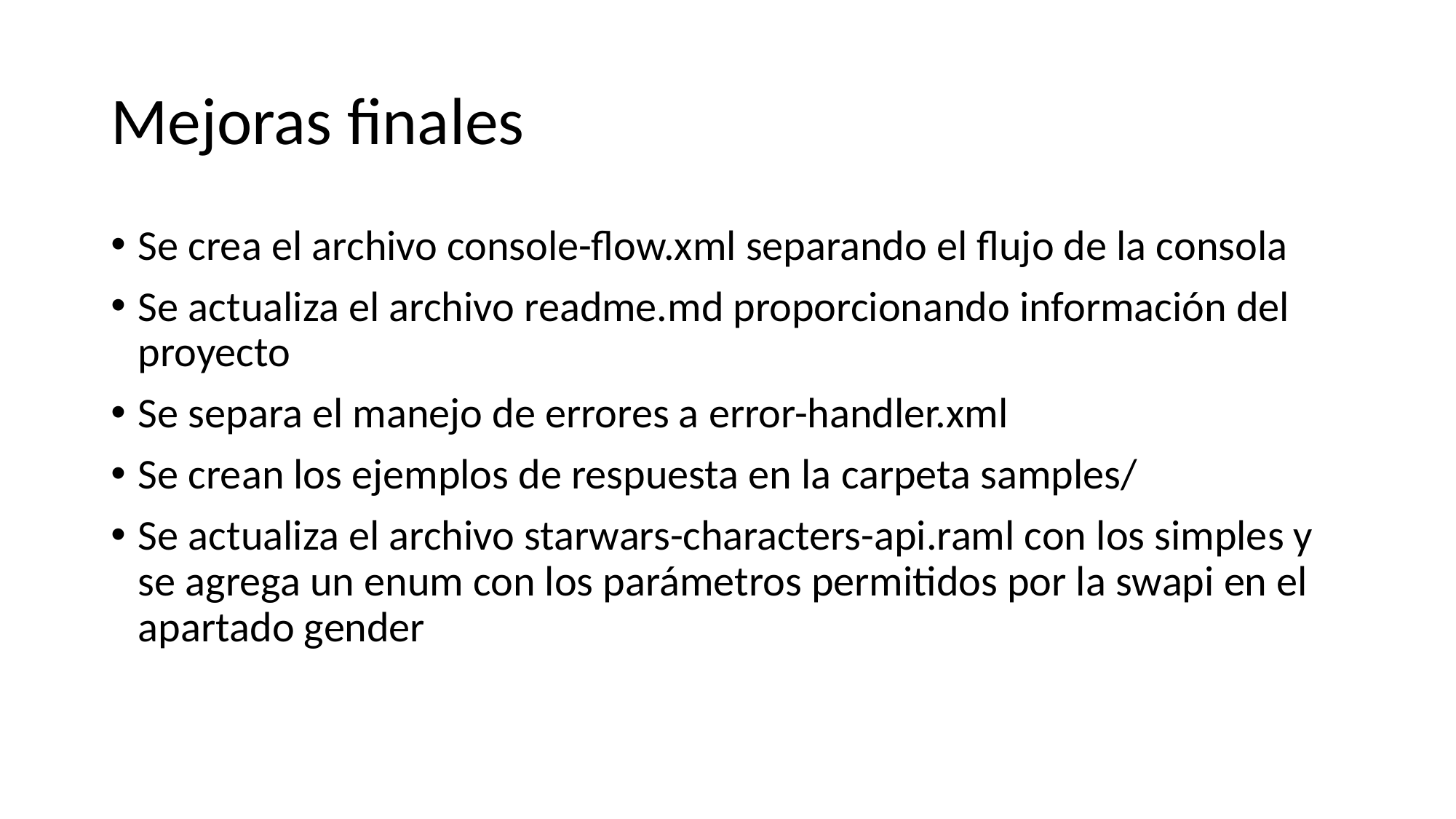

# Mejoras finales
Se crea el archivo console-flow.xml separando el flujo de la consola
Se actualiza el archivo readme.md proporcionando información del proyecto
Se separa el manejo de errores a error-handler.xml
Se crean los ejemplos de respuesta en la carpeta samples/
Se actualiza el archivo starwars-characters-api.raml con los simples y se agrega un enum con los parámetros permitidos por la swapi en el apartado gender